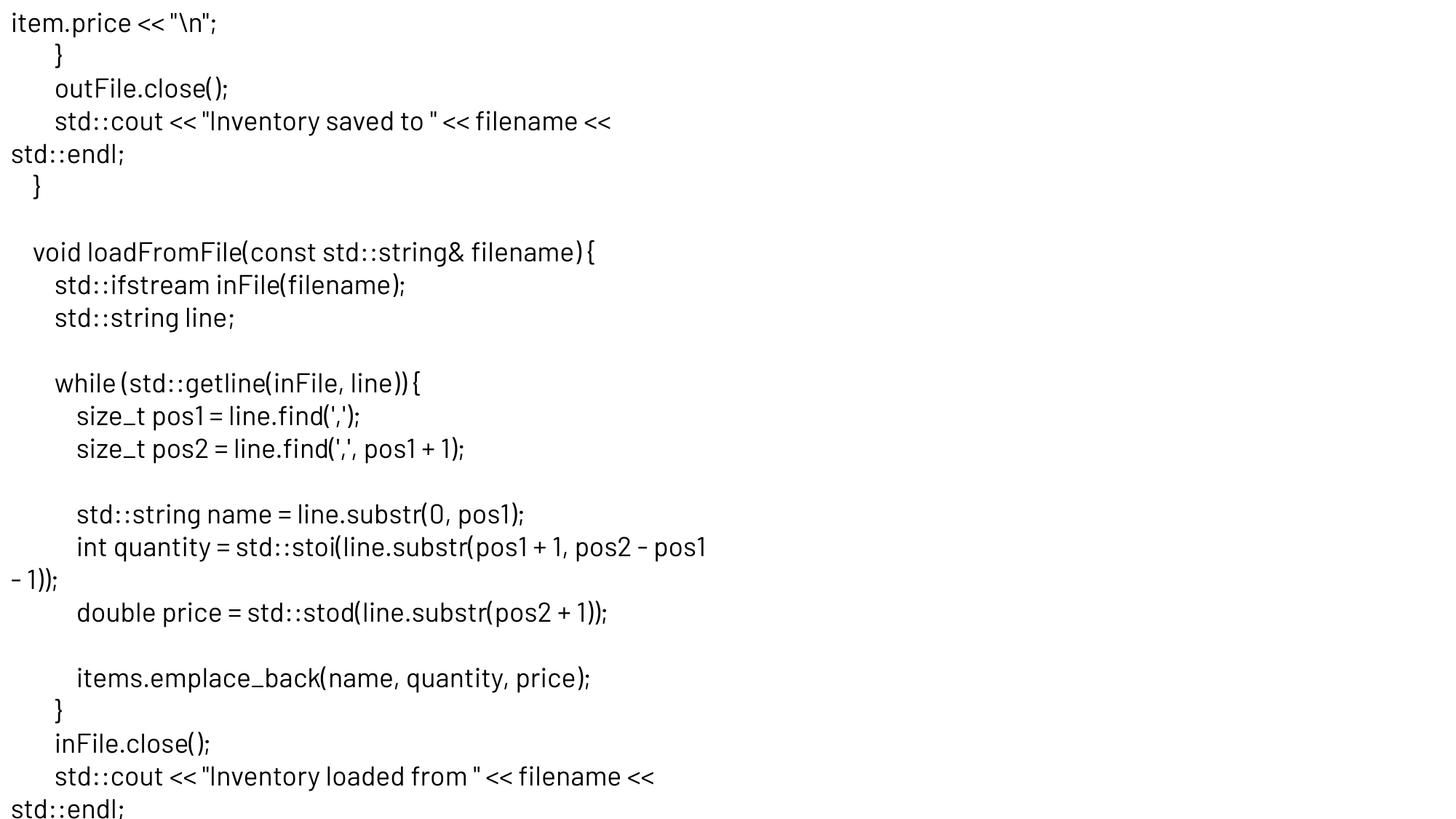

item.price << "\n";
        }
        outFile.close();
        std::cout << "Inventory saved to " << filename << std::endl;
    }

    void loadFromFile(const std::string& filename) {
        std::ifstream inFile(filename);
        std::string line;

        while (std::getline(inFile, line)) {
            size_t pos1 = line.find(',');
            size_t pos2 = line.find(',', pos1 + 1);

            std::string name = line.substr(0, pos1);
            int quantity = std::stoi(line.substr(pos1 + 1, pos2 - pos1 - 1));
            double price = std::stod(line.substr(pos2 + 1));

            items.emplace_back(name, quantity, price);
        }
        inFile.close();
        std::cout << "Inventory loaded from " << filename << std::endl;